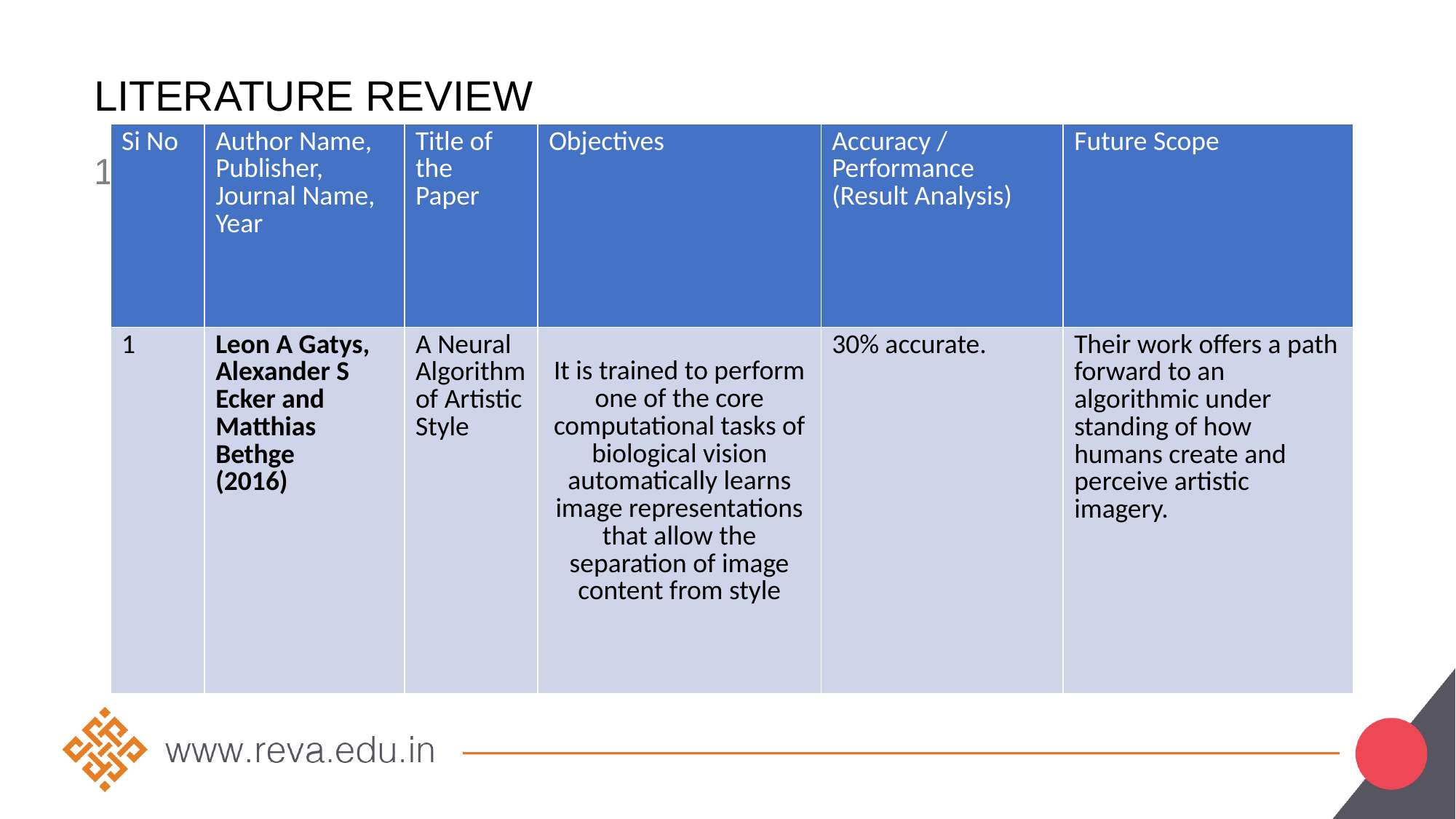

# Literature review
| Si No | Author Name, Publisher, Journal Name, Year | Title of the Paper | Objectives | Accuracy / Performance (Result Analysis) | Future Scope |
| --- | --- | --- | --- | --- | --- |
| 1 | Leon A Gatys, Alexander S Ecker and Matthias Bethge (2016) | A Neural Algorithm of Artistic Style | It is trained to perform one of the core computational tasks of biological vision automatically learns image representations that allow the separation of image content from style | 30% accurate. | Their work offers a path forward to an algorithmic under standing of how humans create and perceive artistic imagery. |
Overview of the review done.